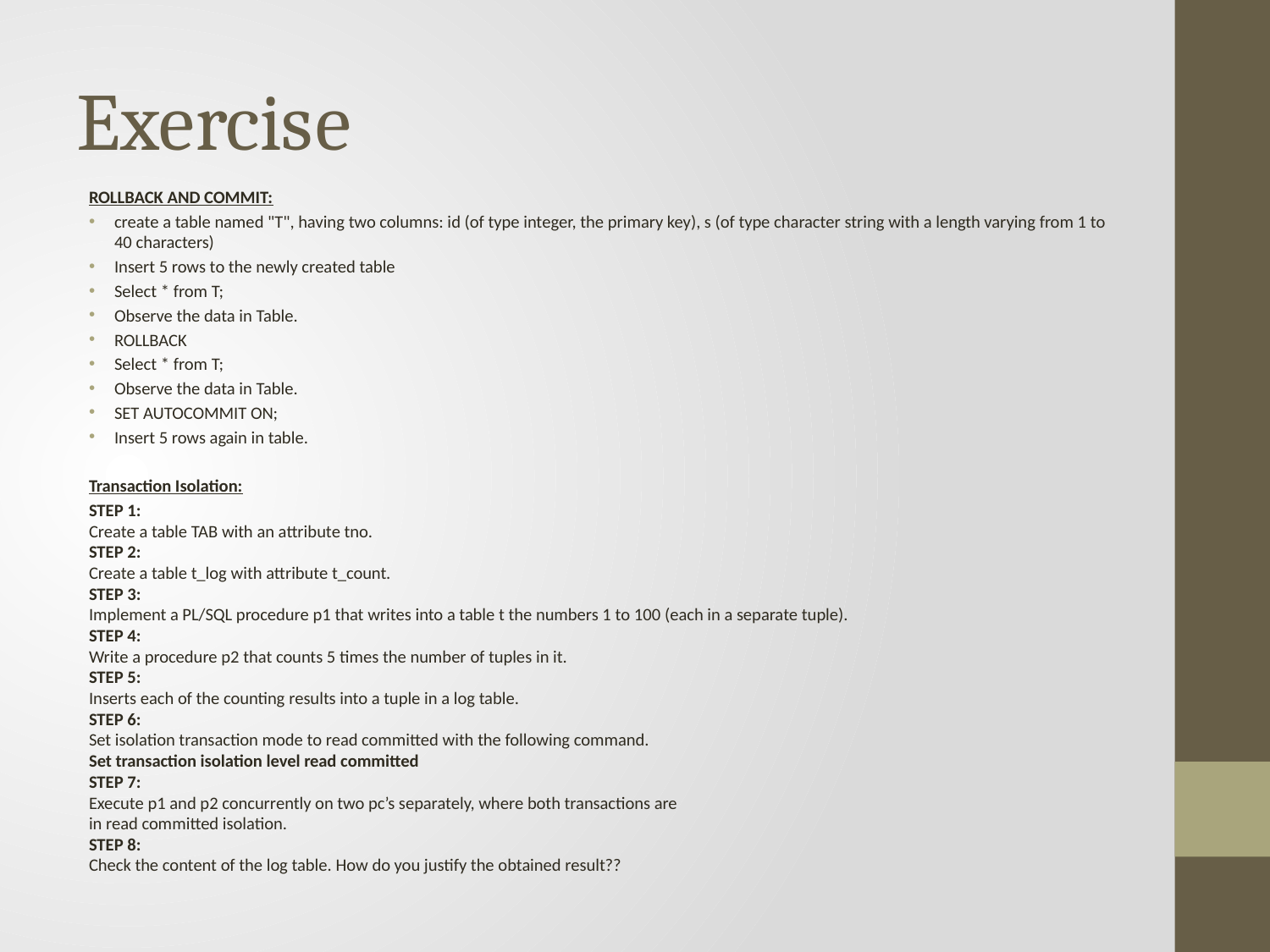

# Exercise
ROLLBACK AND COMMIT:
create a table named "T", having two columns: id (of type integer, the primary key), s (of type character string with a length varying from 1 to 40 characters)
Insert 5 rows to the newly created table
Select * from T;
Observe the data in Table.
ROLLBACK
Select * from T;
Observe the data in Table.
SET AUTOCOMMIT ON;
Insert 5 rows again in table.

Transaction Isolation:
STEP 1:
Create a table TAB with an attribute tno.
STEP 2:
Create a table t_log with attribute t_count.
STEP 3:
Implement a PL/SQL procedure p1 that writes into a table t the numbers 1 to 100 (each in a separate tuple).
STEP 4:
Write a procedure p2 that counts 5 times the number of tuples in it.
STEP 5:
Inserts each of the counting results into a tuple in a log table.
STEP 6:
Set isolation transaction mode to read committed with the following command.
Set transaction isolation level read committed
STEP 7:
Execute p1 and p2 concurrently on two pc’s separately, where both transactions are
in read committed isolation.
STEP 8:
Check the content of the log table. How do you justify the obtained result??